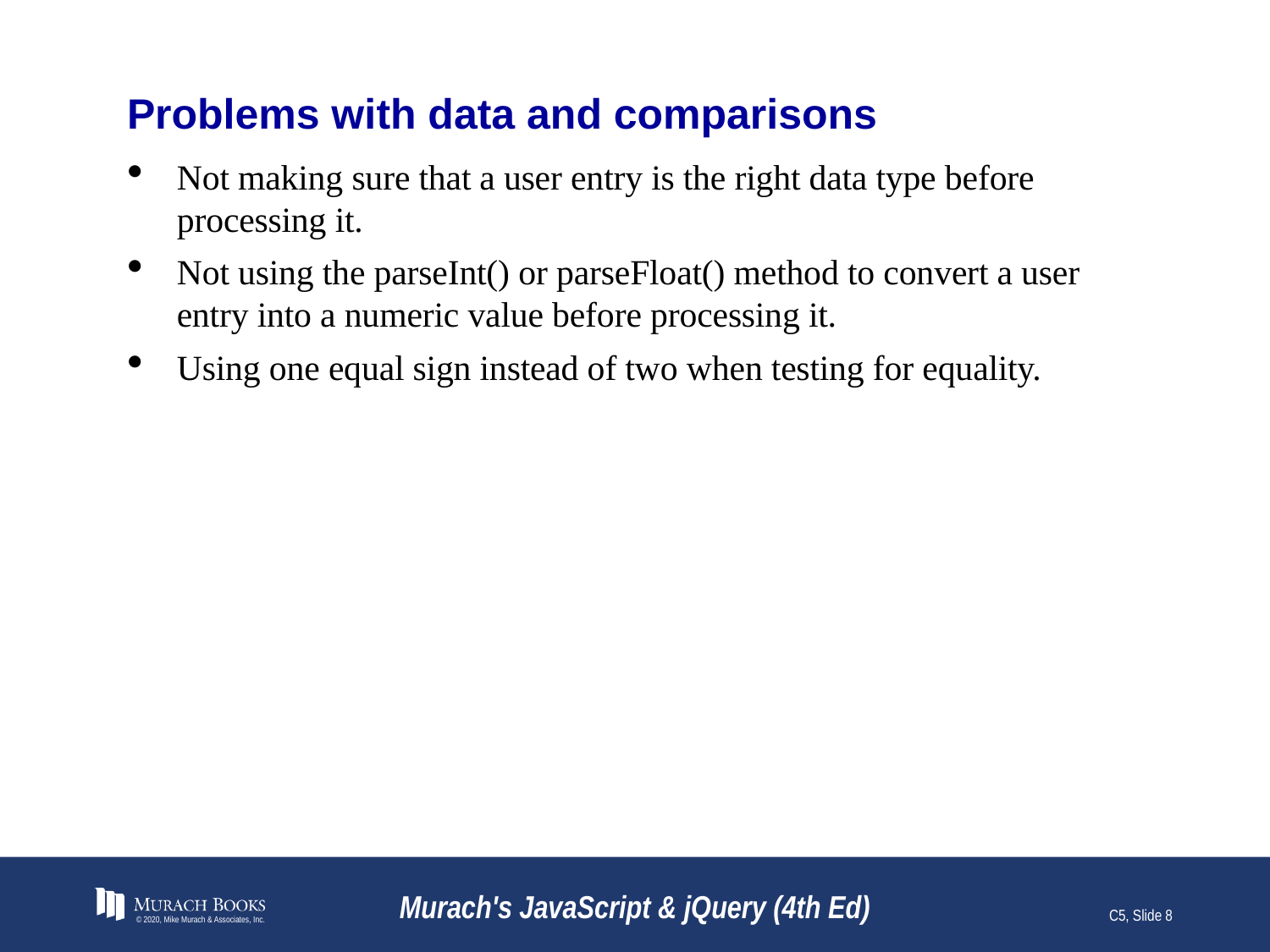

# Problems with data and comparisons
Not making sure that a user entry is the right data type before processing it.
Not using the parseInt() or parseFloat() method to convert a user entry into a numeric value before processing it.
Using one equal sign instead of two when testing for equality.

© 2020, Mike Murach & Associates, Inc.
Murach's JavaScript & jQuery (4th Ed)

C5, Slide 8